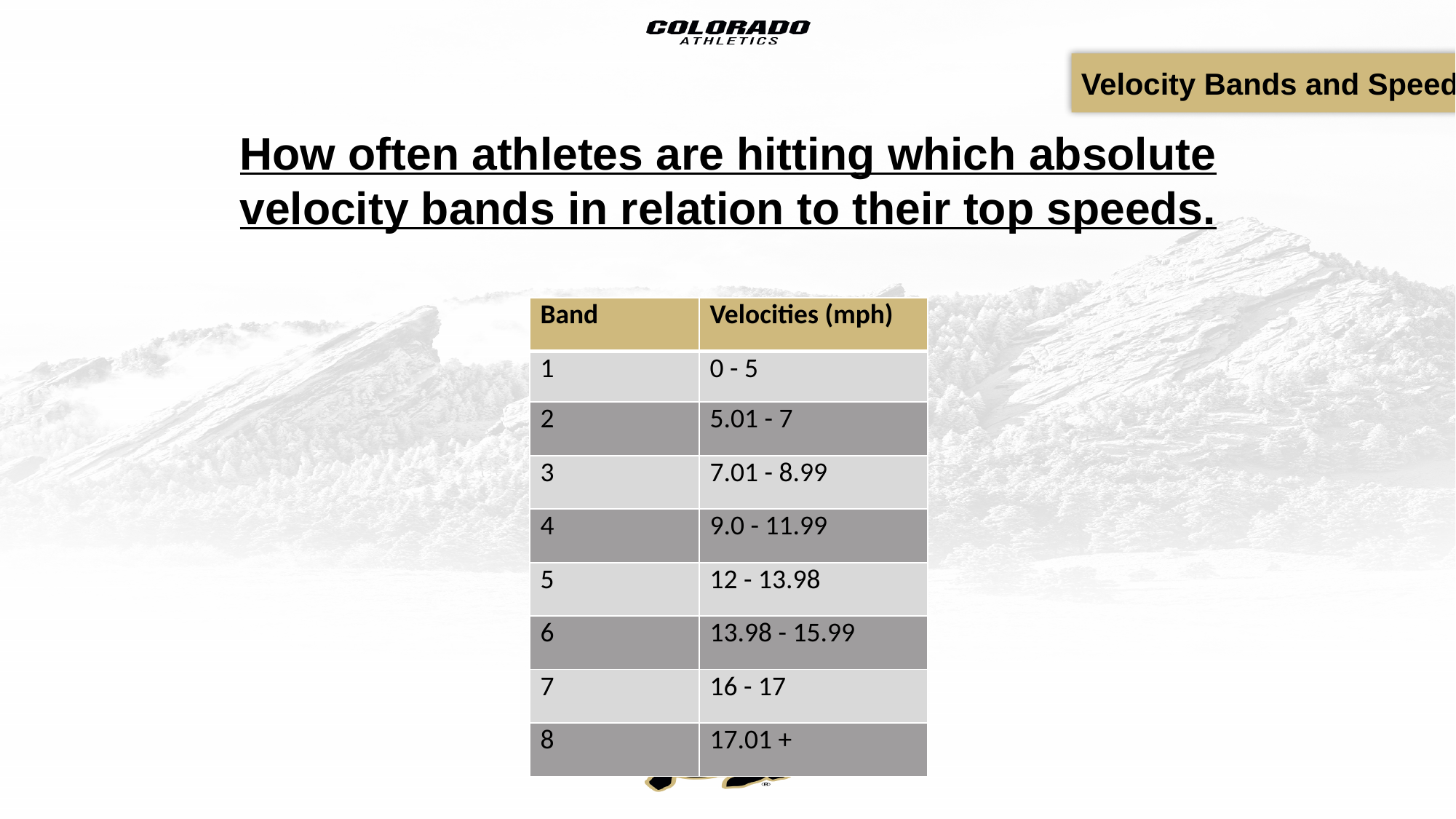

Velocity Bands and Speed

How often athletes are hitting which absolute velocity bands in relation to their top speeds.
| Band | Velocities (mph) |
| --- | --- |
| 1 | 0 - 5 |
| 2 | 5.01 - 7 |
| 3 | 7.01 - 8.99 |
| 4 | 9.0 - 11.99 |
| 5 | 12 - 13.98 |
| 6 | 13.98 - 15.99 |
| 7 | 16 - 17 |
| 8 | 17.01 + |